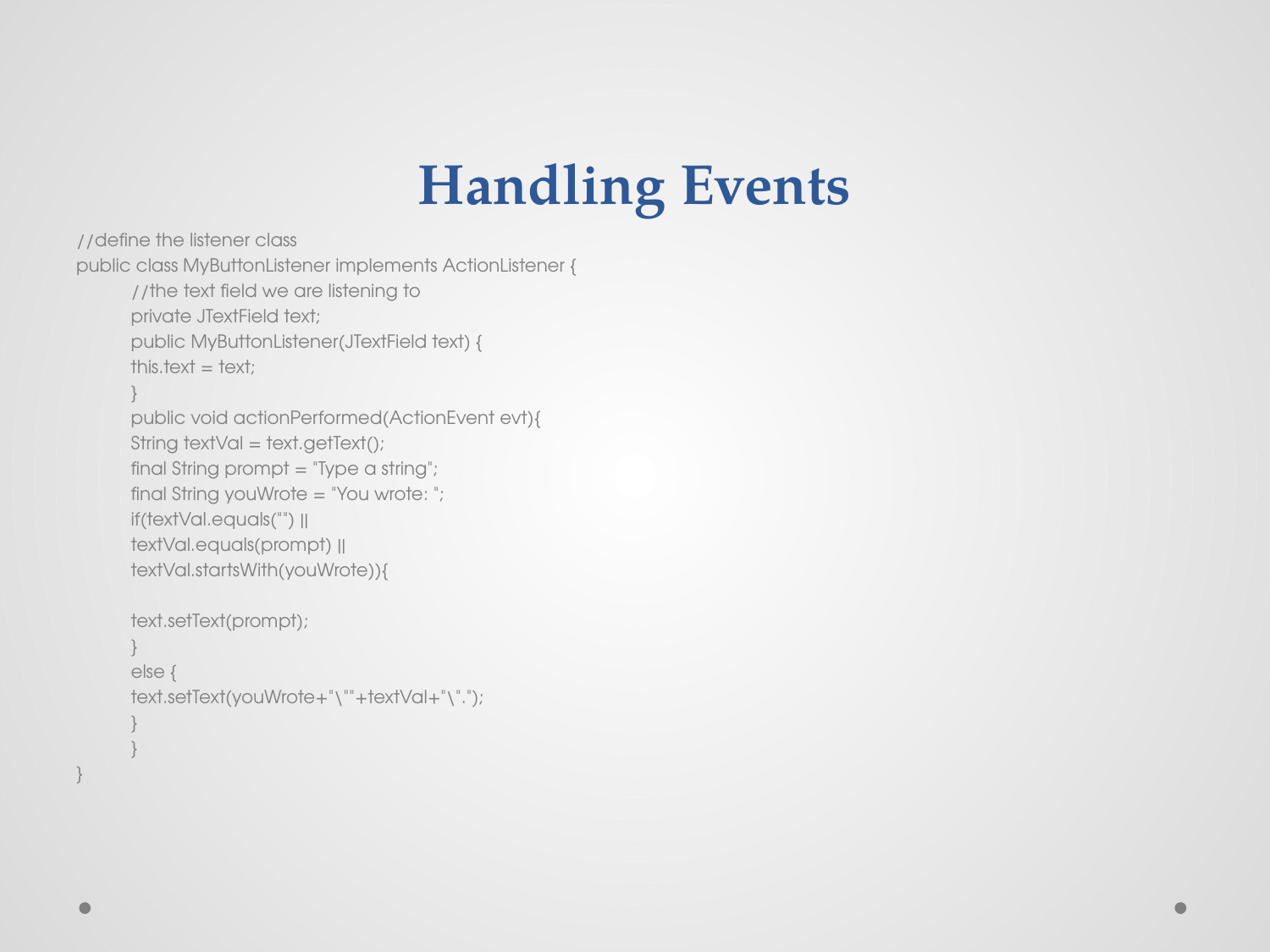

# Handling Events
//define the listener class
public class MyButtonListener implements ActionListener {
		//the text field we are listening to
		private JTextField text;
		public MyButtonListener(JTextField text) {
			this.text = text;
		}
		public void actionPerformed(ActionEvent evt){
			String textVal = text.getText();
			final String prompt = "Type a string";
			final String youWrote = "You wrote: ";
			if(textVal.equals("") ||
					textVal.equals(prompt) ||
					textVal.startsWith(youWrote)){

				text.setText(prompt);
			}
			else {
				text.setText(youWrote+"\""+textVal+"\".");
			}
		}
}